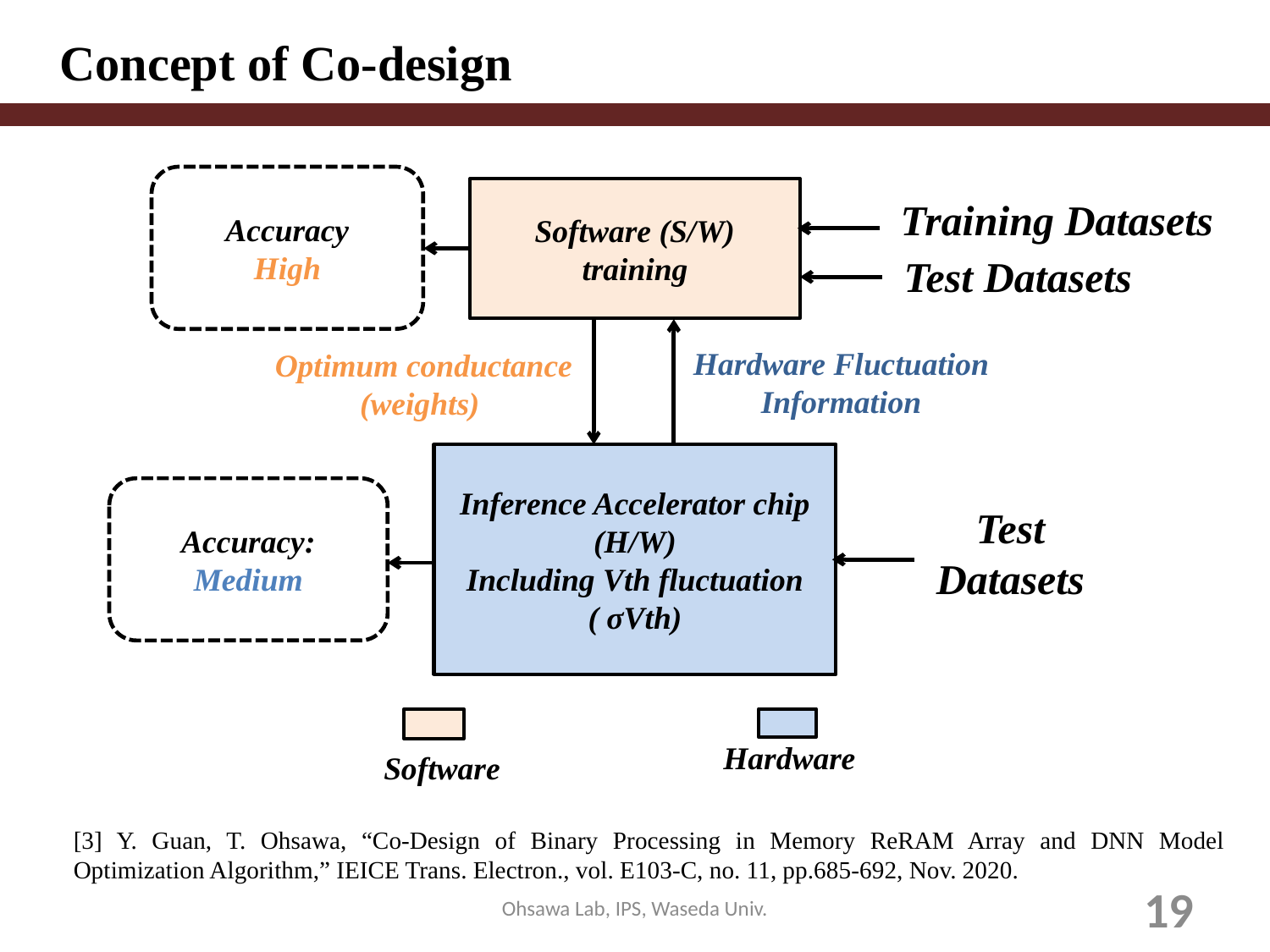

Concept of Co-design

Accuracy
High
Software (S/W)
training
Training Datasets
Test Datasets
Hardware Fluctuation Information
Optimum conductance (weights)
Inference Accelerator chip (H/W)
Including Vth fluctuation ( σVth)
Accuracy:
Medium
Test Datasets

Hardware
Software
[3] Y. Guan, T. Ohsawa, “Co-Design of Binary Processing in Memory ReRAM Array and DNN Model Optimization Algorithm,” IEICE Trans. Electron., vol. E103-C, no. 11, pp.685-692, Nov. 2020.
Ohsawa Lab, IPS, Waseda Univ.
19